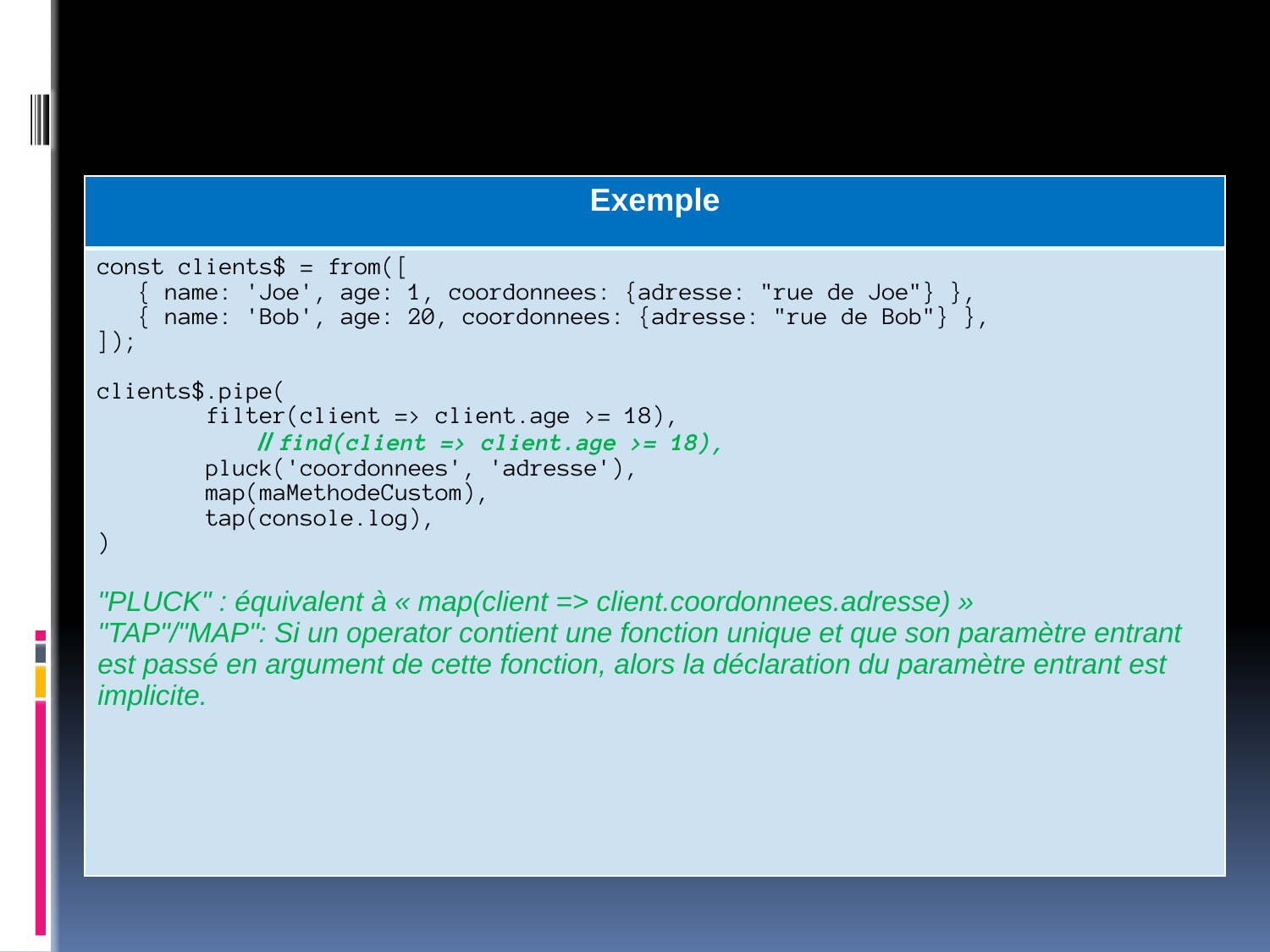

#
| Exemple |
| --- |
| const clients$ = from([ { name: 'Joe', age: 1, coordonnees: {adresse: "rue de Joe"} }, { name: 'Bob', age: 20, coordonnees: {adresse: "rue de Bob"} }, ]); clients$.pipe( filter(client => client.age >= 18), // find(client => client.age >= 18), pluck('coordonnees', 'adresse'), map(maMethodeCustom), tap(console.log), ) "PLUCK" : équivalent à « map(client => client.coordonnees.adresse) » "TAP"/"MAP": Si un operator contient une fonction unique et que son paramètre entrant est passé en argument de cette fonction, alors la déclaration du paramètre entrant est implicite. |